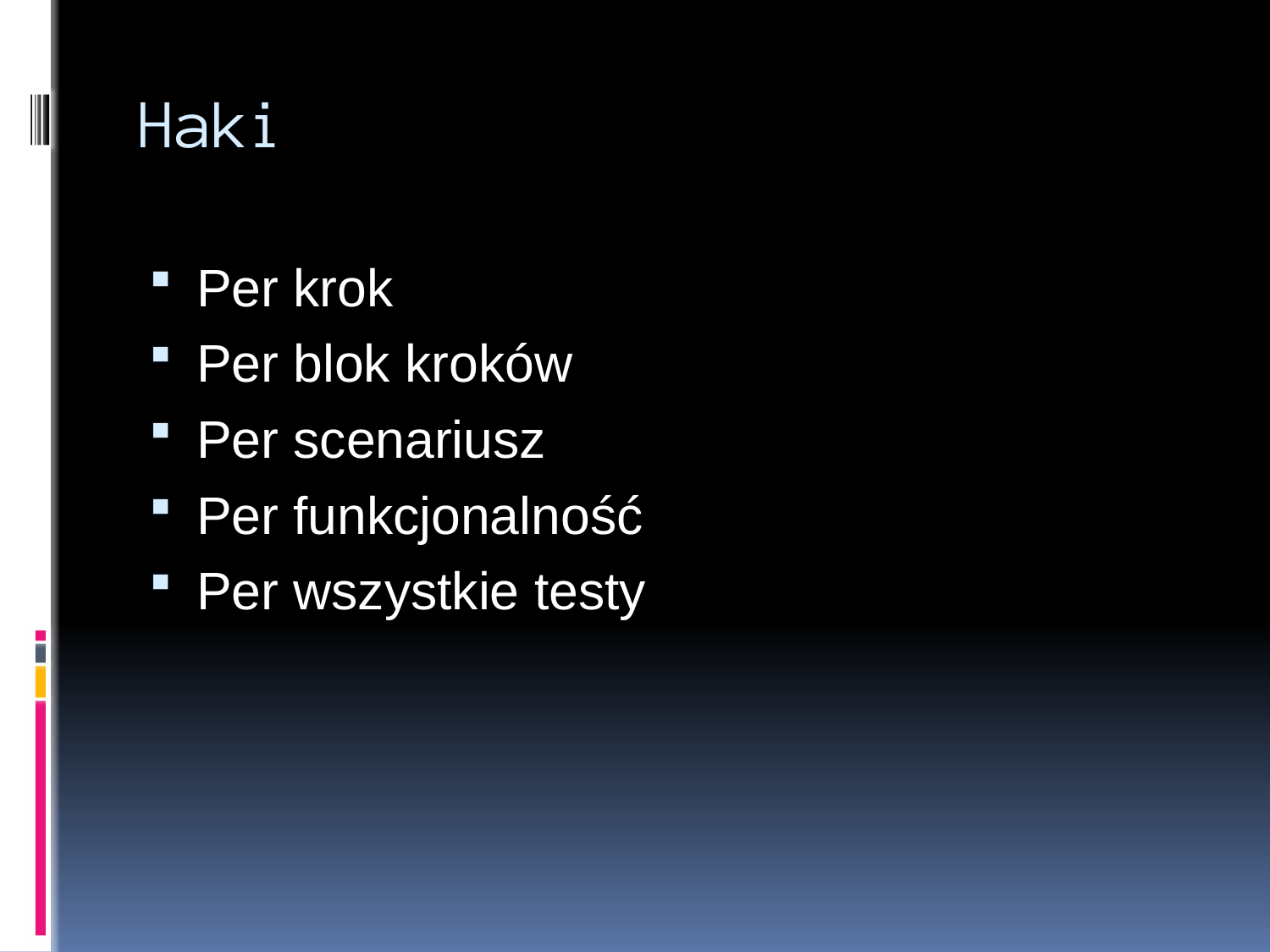

# Haki
Per krok
Per blok kroków
Per scenariusz
Per funkcjonalność
Per wszystkie testy